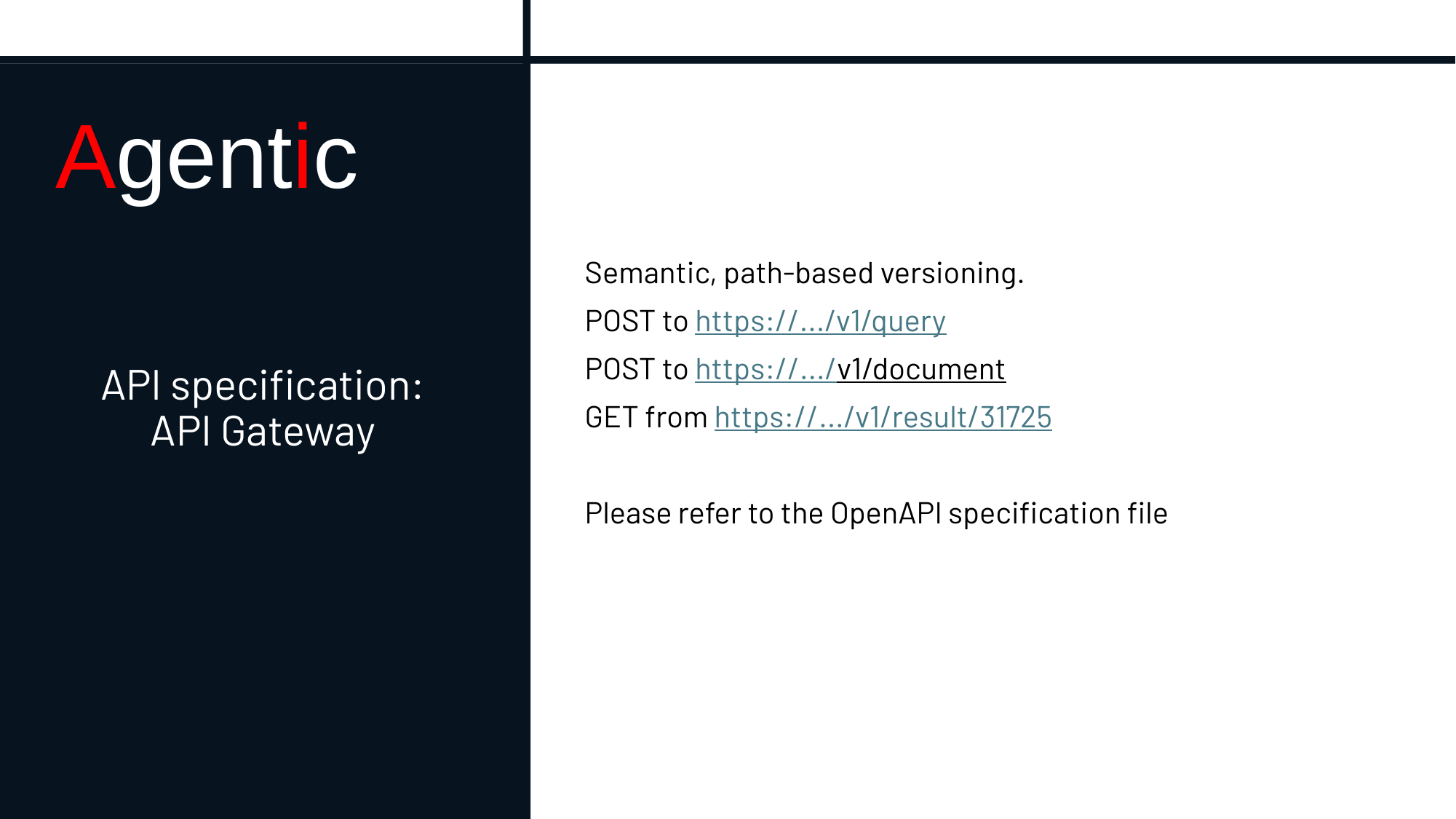

Semantic, path-based versioning.
POST to https://.../v1/query
POST to https://.../v1/document
GET from https://.../v1/result/31725

Please refer to the OpenAPI specification file
Agentic
# API specification: API Gateway